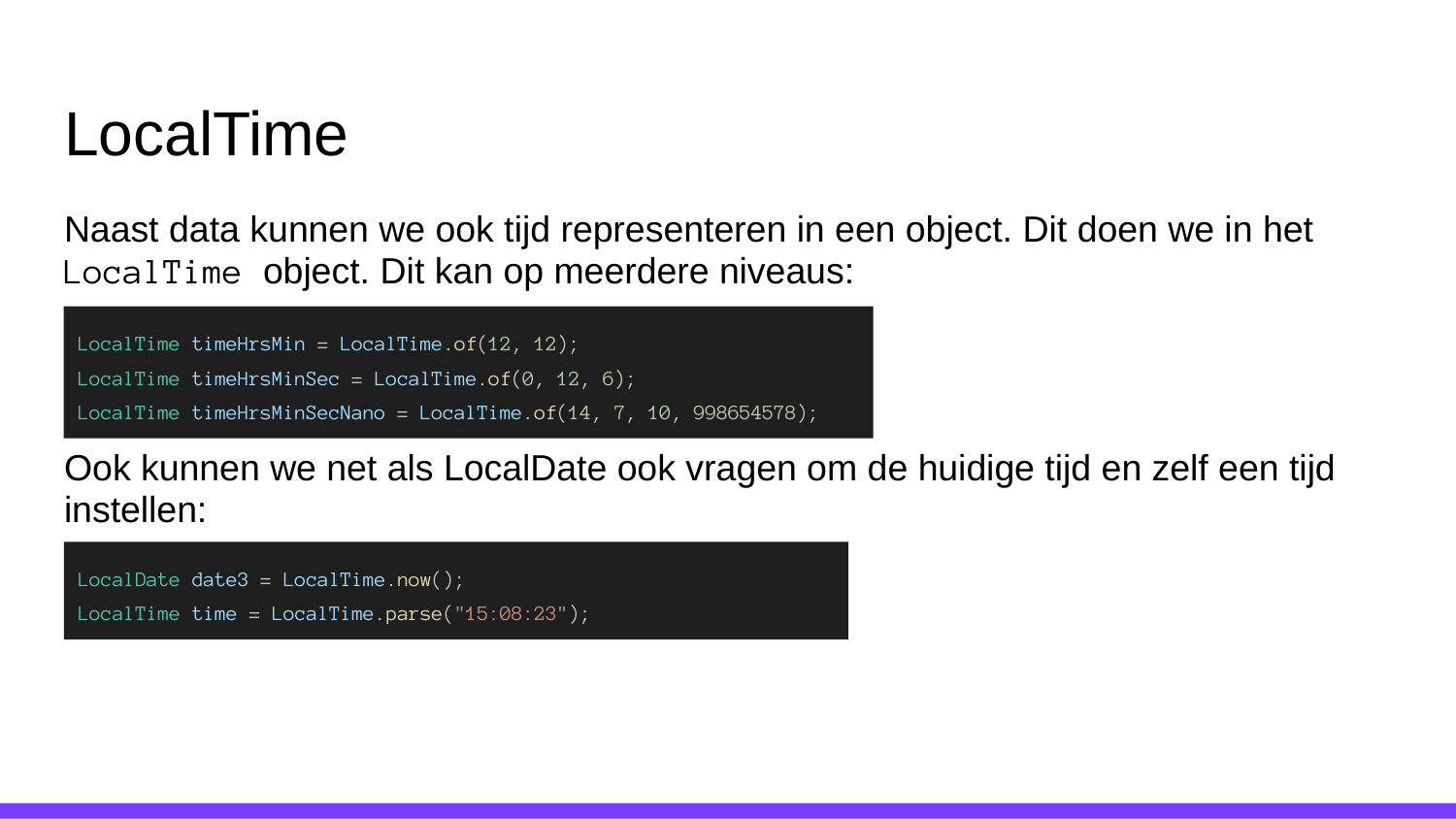

# LocalTime
Naast data kunnen we ook tijd representeren in een object. Dit doen we in het LocalTime object. Dit kan op meerdere niveaus:

Ook kunnen we net als LocalDate ook vragen om de huidige tijd en zelf een tijd instellen:

LocalTime timeHrsMin = LocalTime.of(12, 12);
LocalTime timeHrsMinSec = LocalTime.of(0, 12, 6);
LocalTime timeHrsMinSecNano = LocalTime.of(14, 7, 10, 998654578);
LocalDate date3 = LocalTime.now();
LocalTime time = LocalTime.parse("15:08:23");